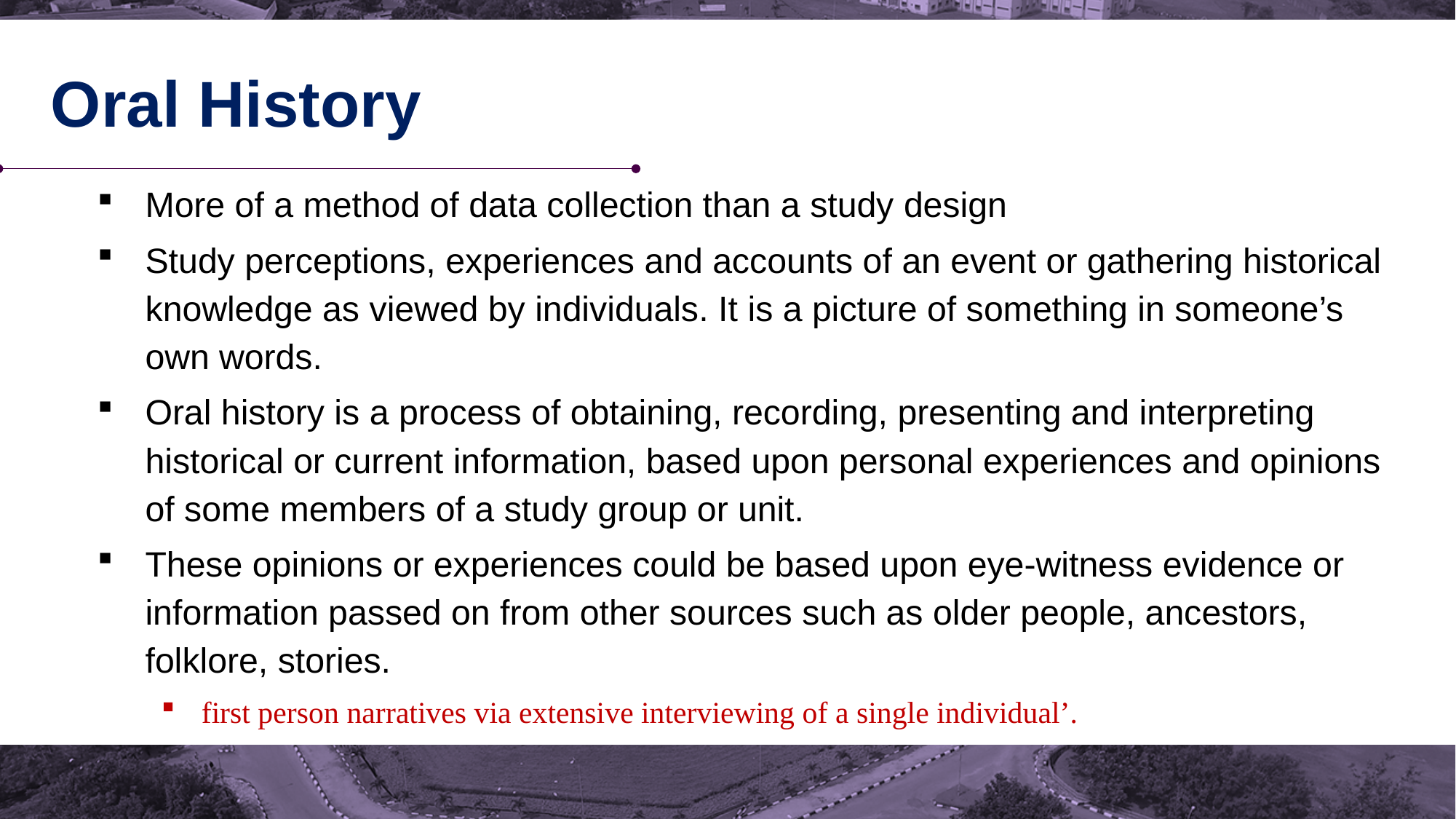

# Oral History
More of a method of data collection than a study design
Study perceptions, experiences and accounts of an event or gathering historical knowledge as viewed by individuals. It is a picture of something in someone’s own words.
Oral history is a process of obtaining, recording, presenting and interpreting historical or current information, based upon personal experiences and opinions of some members of a study group or unit.
These opinions or experiences could be based upon eye-witness evidence or information passed on from other sources such as older people, ancestors, folklore, stories.
first person narratives via extensive interviewing of a single individual’.